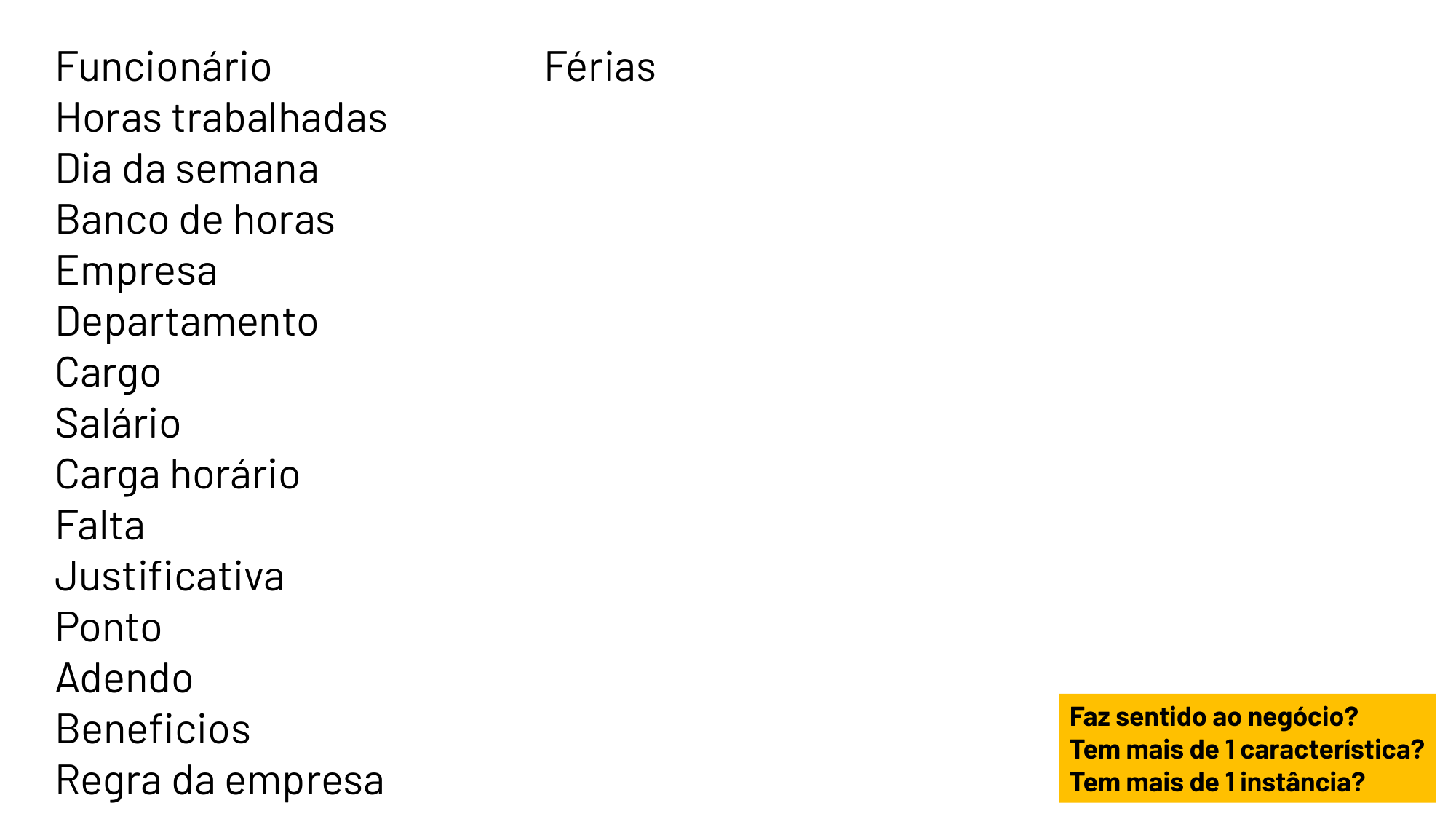

Funcionário
Horas trabalhadas
Dia da semana
Banco de horas
Empresa
Departamento
Cargo
Salário
Carga horário
Falta
Justificativa
Ponto
Adendo
Beneficios
Regra da empresa
Férias

Faz sentido ao negócio?
Tem mais de 1 característica?
Tem mais de 1 instância?